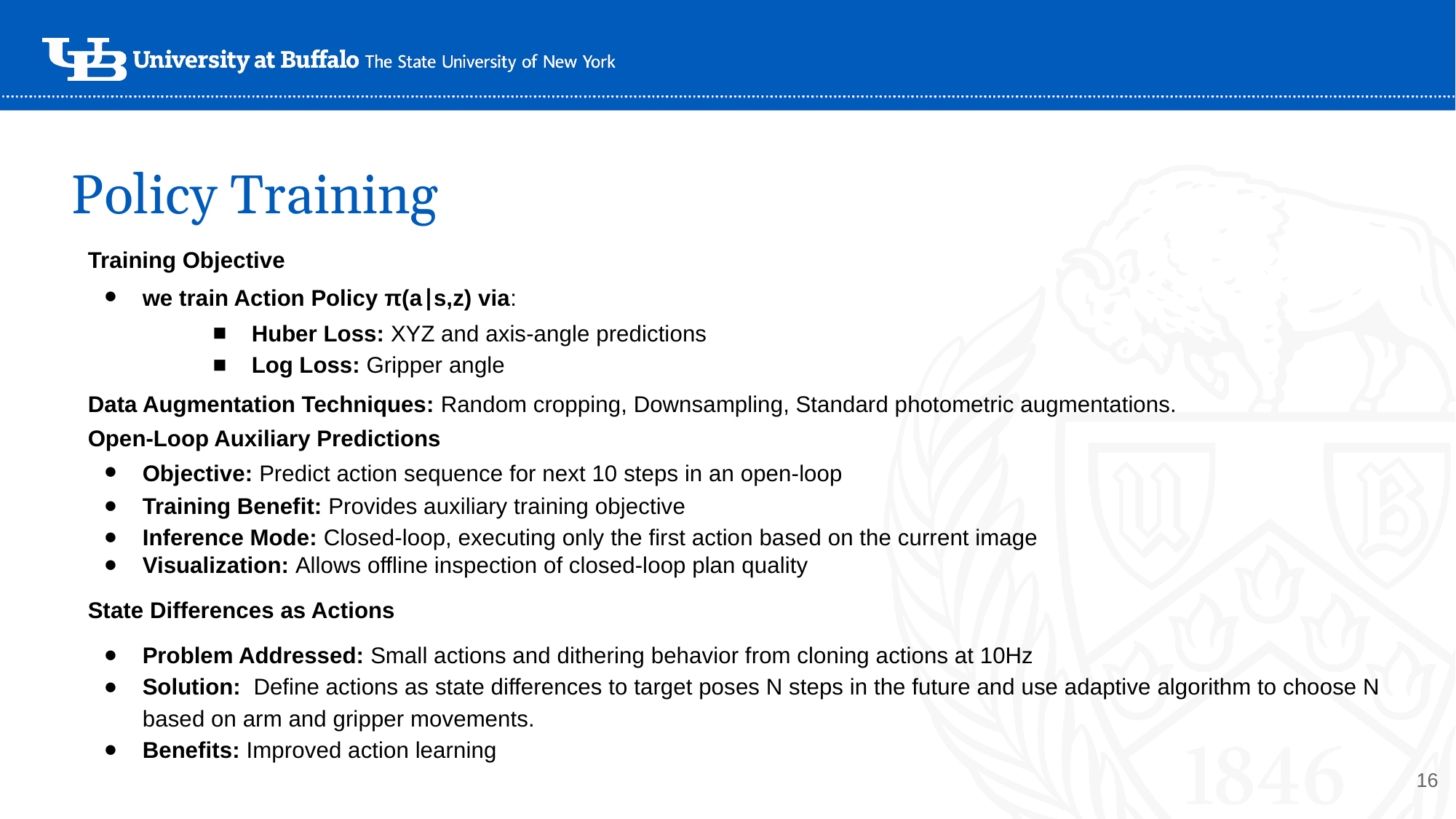

# Policy Training
Training Objective
we train Action Policy π(a∣s,z) via:
Huber Loss: XYZ and axis-angle predictions
Log Loss: Gripper angle
Data Augmentation Techniques: Random cropping, Downsampling, Standard photometric augmentations.
Open-Loop Auxiliary Predictions
Objective: Predict action sequence for next 10 steps in an open-loop
Training Benefit: Provides auxiliary training objective
Inference Mode: Closed-loop, executing only the first action based on the current image
Visualization: Allows offline inspection of closed-loop plan quality
State Differences as Actions
Problem Addressed: Small actions and dithering behavior from cloning actions at 10Hz
Solution:  Define actions as state differences to target poses N steps in the future and use adaptive algorithm to choose N  based on arm and gripper movements.
Benefits: Improved action learning

16